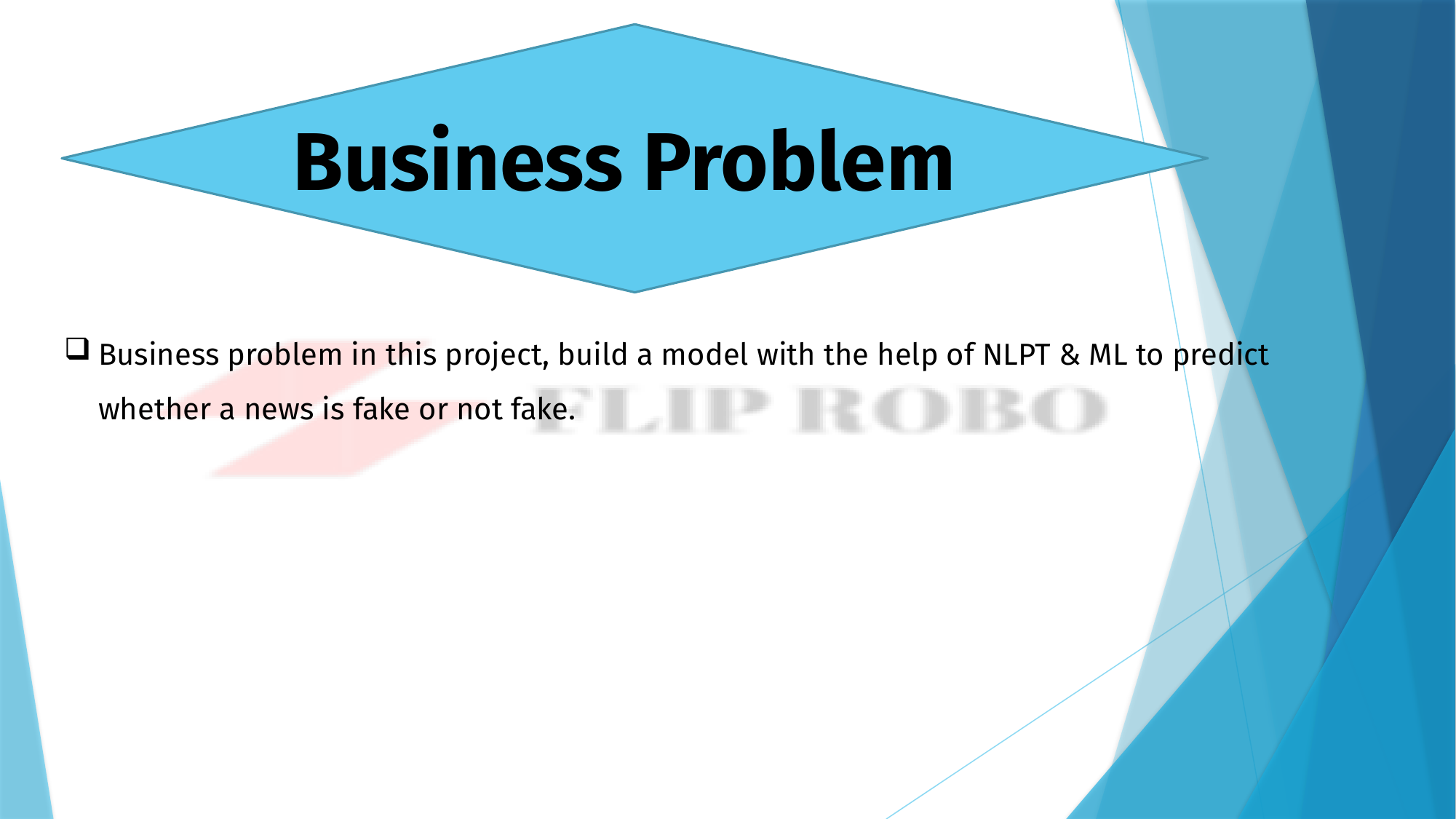

Business Problem
Business problem in this project, build a model with the help of NLPT & ML to predict whether a news is fake or not fake.